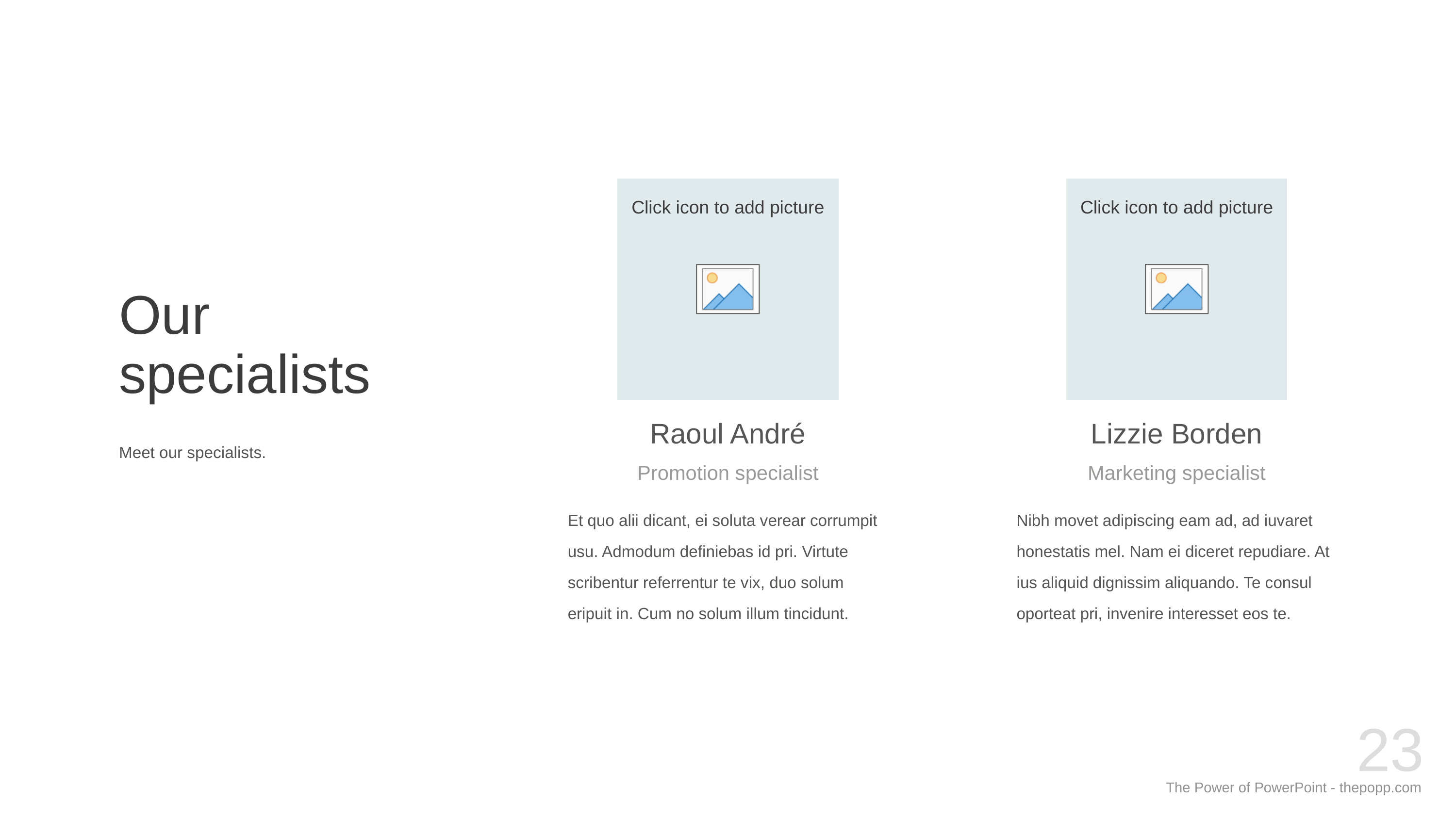

# Our specialists

Raoul André
Lizzie Borden
Meet our specialists.
Promotion specialist
Marketing specialist
Et quo alii dicant, ei soluta verear corrumpit usu. Admodum definiebas id pri. Virtute scribentur referrentur te vix, duo solum eripuit in. Cum no solum illum tincidunt.
Nibh movet adipiscing eam ad, ad iuvaret honestatis mel. Nam ei diceret repudiare. At ius aliquid dignissim aliquando. Te consul oporteat pri, invenire interesset eos te.

23
The Power of PowerPoint - thepopp.com